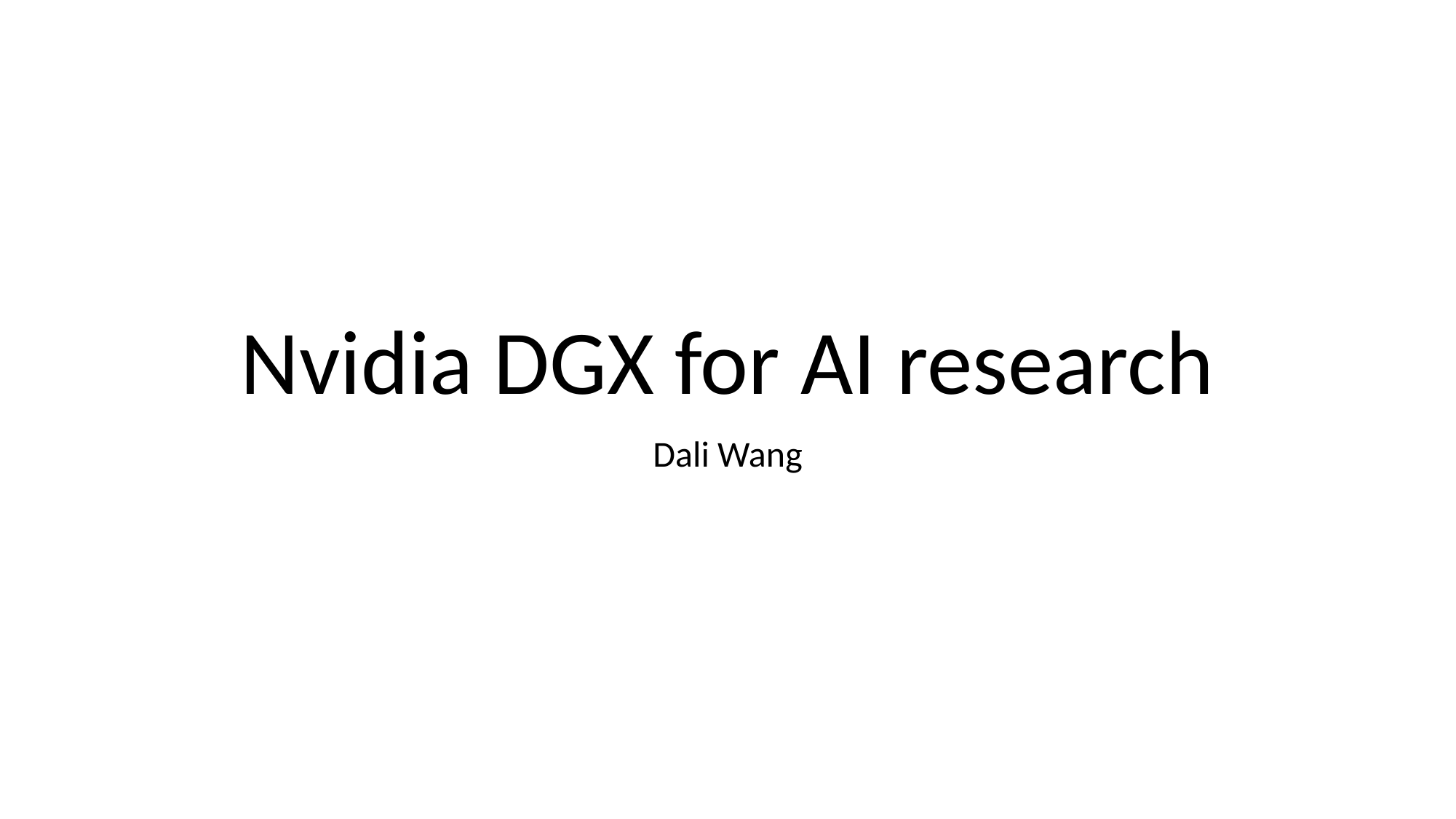

# Nvidia DGX for AI research
Dali Wang